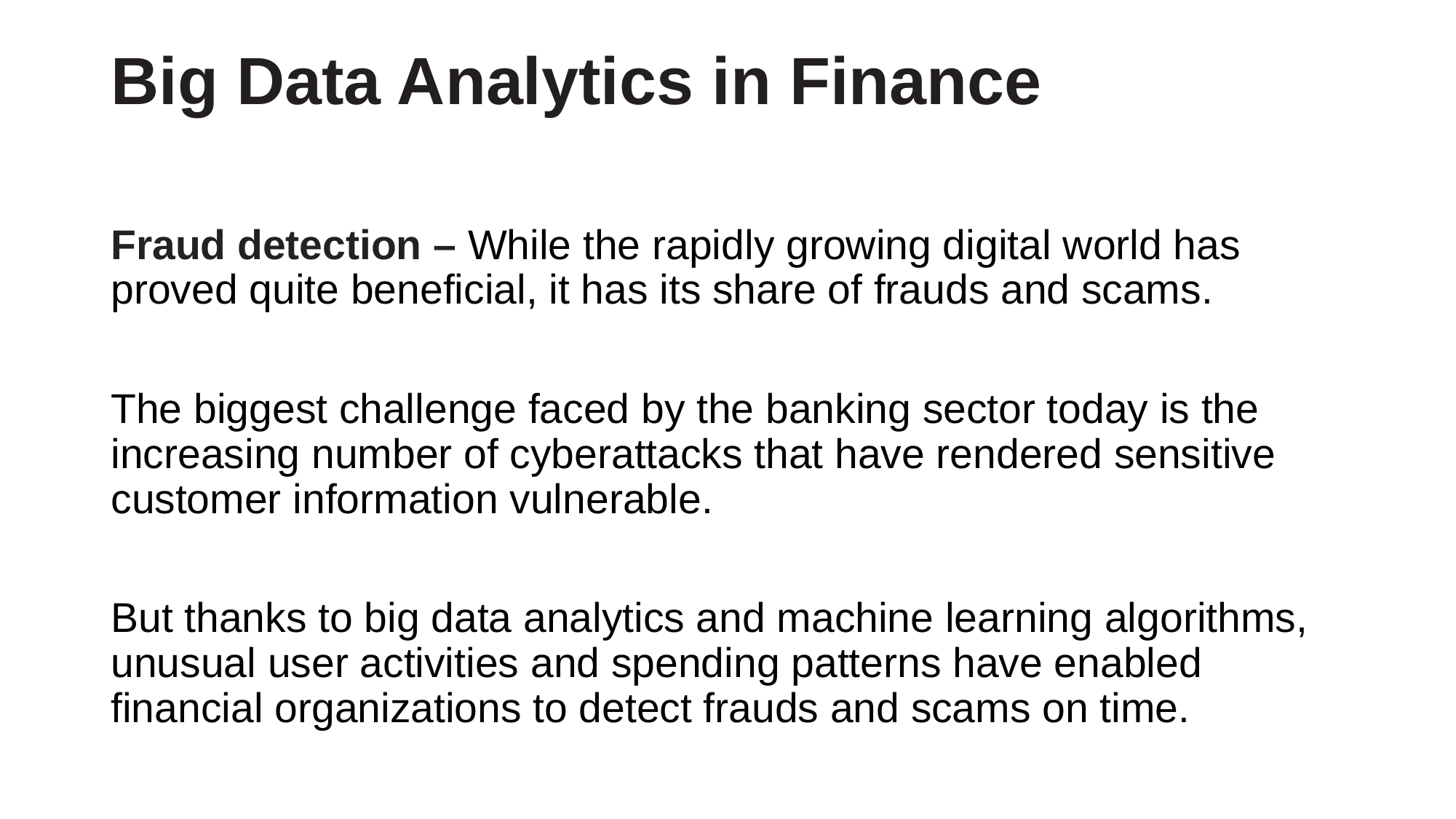

# Big Data Analytics in Finance
Fraud detection – While the rapidly growing digital world has proved quite beneficial, it has its share of frauds and scams.

The biggest challenge faced by the banking sector today is the increasing number of cyberattacks that have rendered sensitive customer information vulnerable.

But thanks to big data analytics and machine learning algorithms, unusual user activities and spending patterns have enabled financial organizations to detect frauds and scams on time.